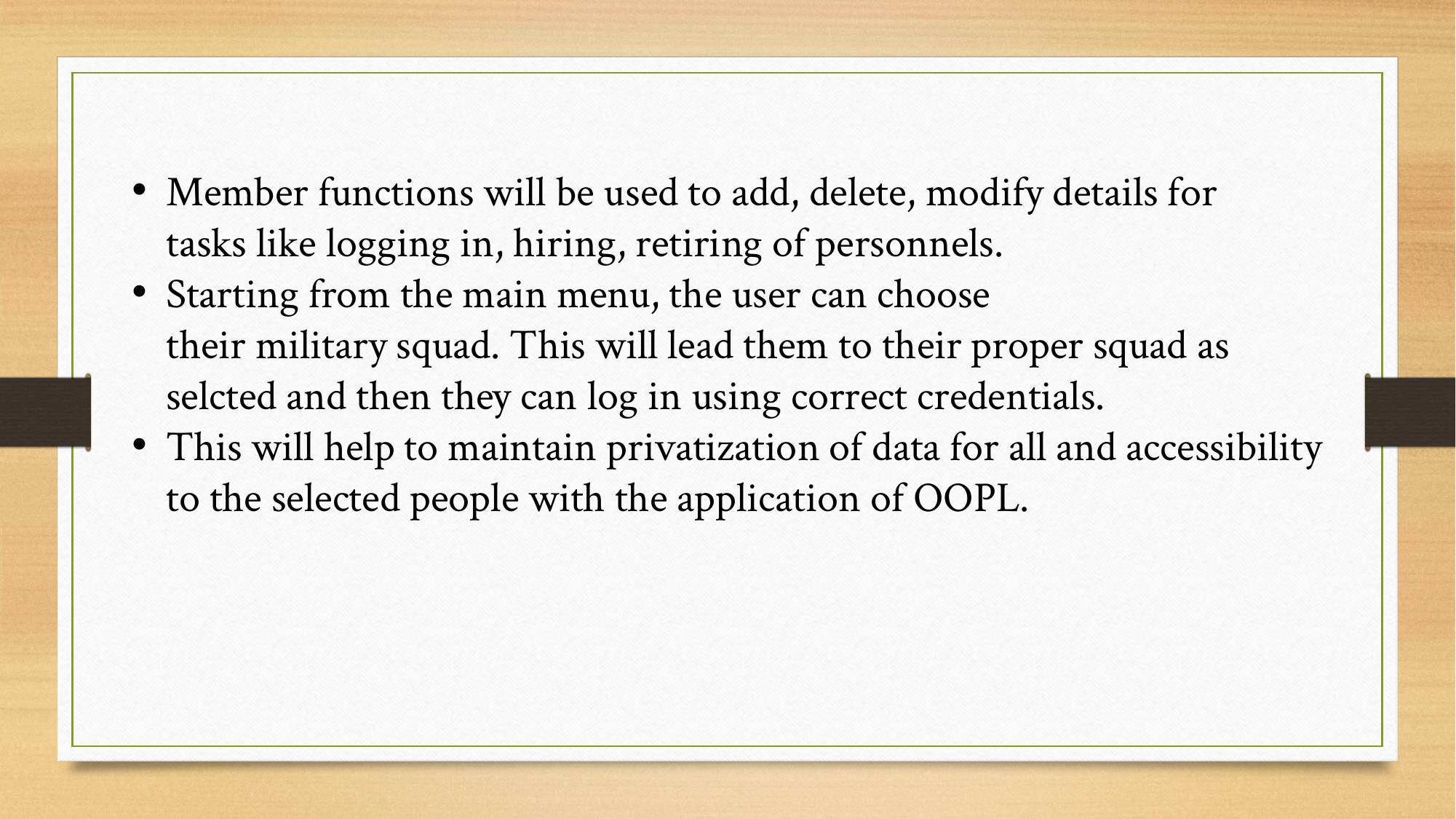

Member functions will be used to add, delete, modify details for tasks like logging in, hiring, retiring of personnels.
Starting from the main menu, the user can choose their military squad. This will lead them to their proper squad as selcted and then they can log in using correct credentials.
This will help to maintain privatization of data for all and accessibility to the selected people with the application of OOPL.